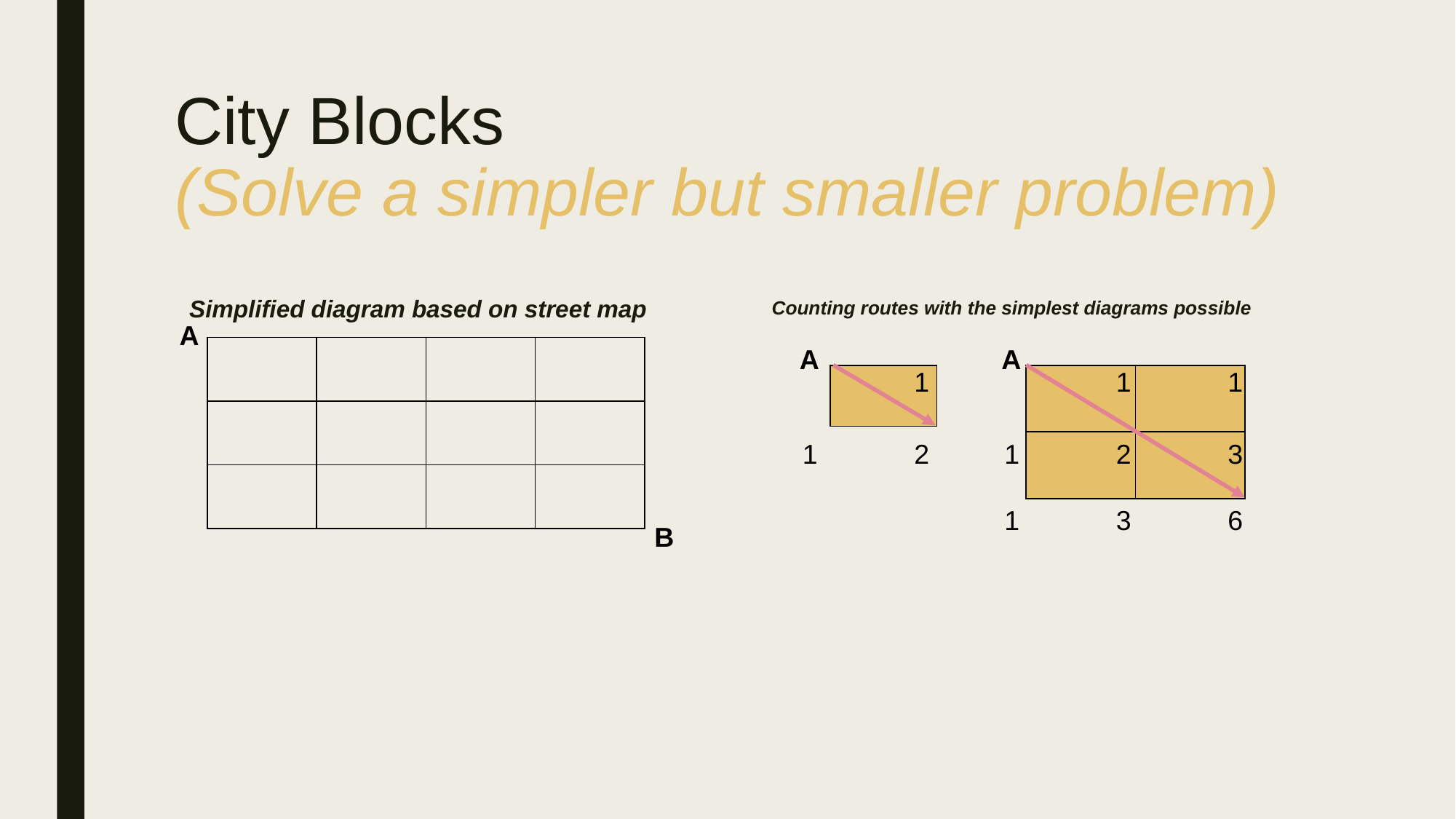

# City Blocks (Solve a simpler but smaller problem)
Simplified diagram based on street map
Counting routes with the simplest diagrams possible
A
B
A
1
2
1
A
1
1
1
2
3
1
3
6
|  |  |  |  |
| --- | --- | --- | --- |
|  |  |  |  |
|  |  |  |  |
|  |  |
| --- | --- |
|  |  |
|  |
| --- |